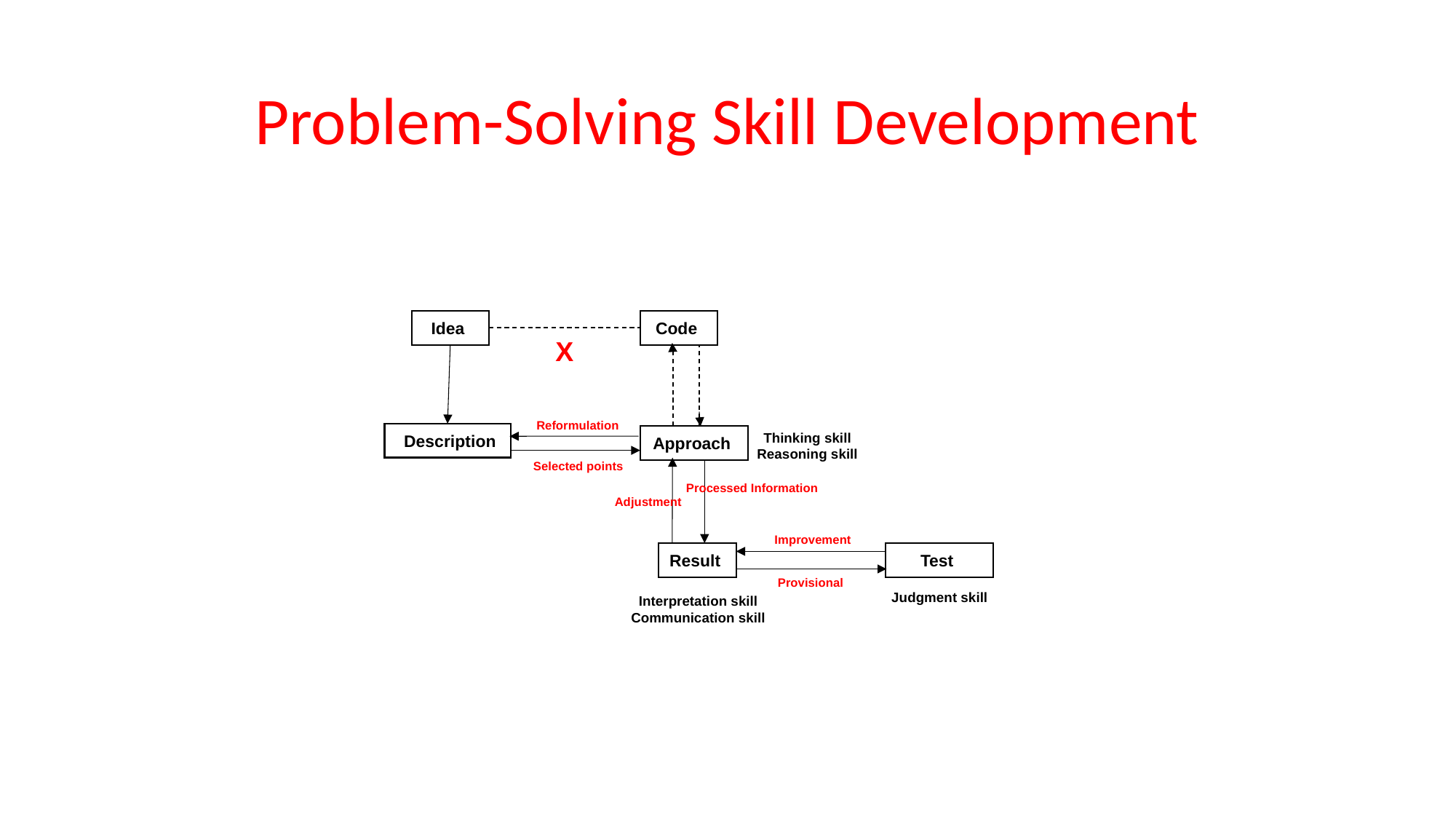

# Problem-Solving Skill Development
Idea
Code
X
Reformulation
 Description
Approach
Thinking skill
Reasoning skill
Selected points
Processed Information
Adjustment
Improvement
Result
Test
Provisional
Judgment skill
Interpretation skill
Communication skill